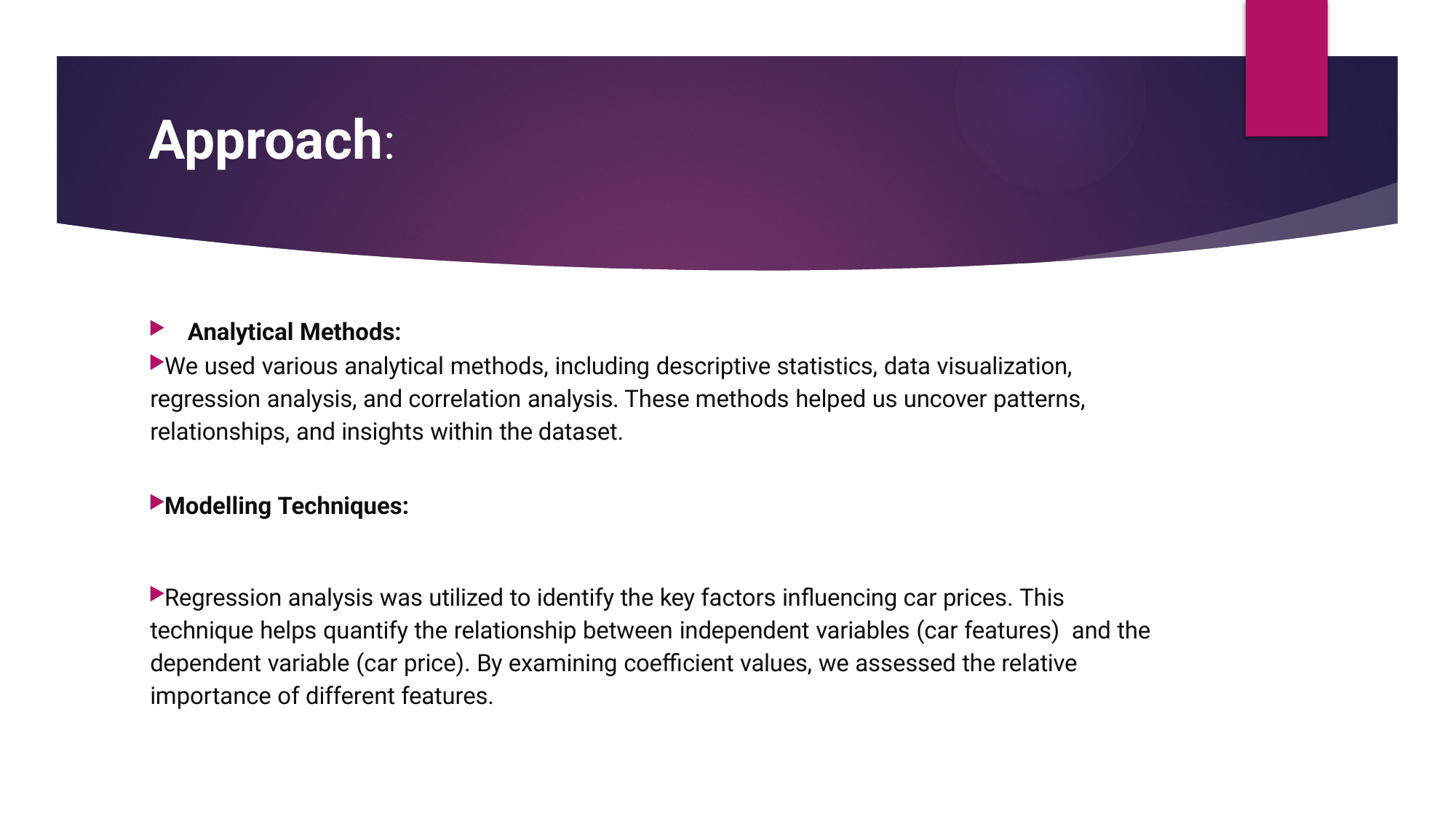

# Approach:
Analytical Methods:
We used various analytical methods, including descriptive statistics, data visualization,  regression analysis, and correlation analysis. These methods helped us uncover patterns, relationships, and insights within the dataset.

Modelling Techniques:

Regression analysis was utilized to identify the key factors inﬂuencing car prices. This  technique helps quantify the relationship between independent variables (car features)  and the dependent variable (car price). By examining coeﬃcient values, we assessed the relative importance of different features.